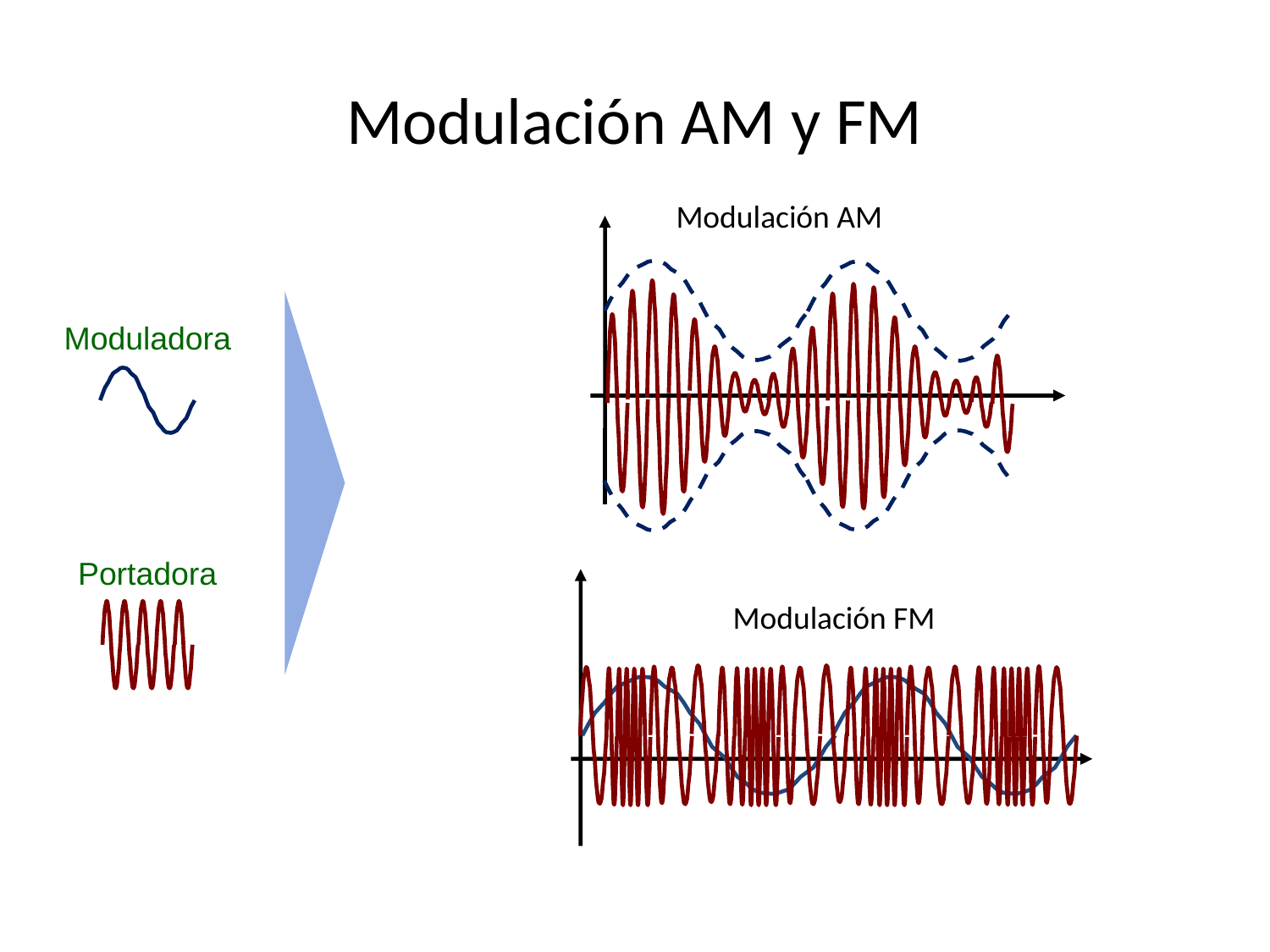

# Modulación AM y FM
Modulación AM

Moduladora

Portadora

Modulación FM